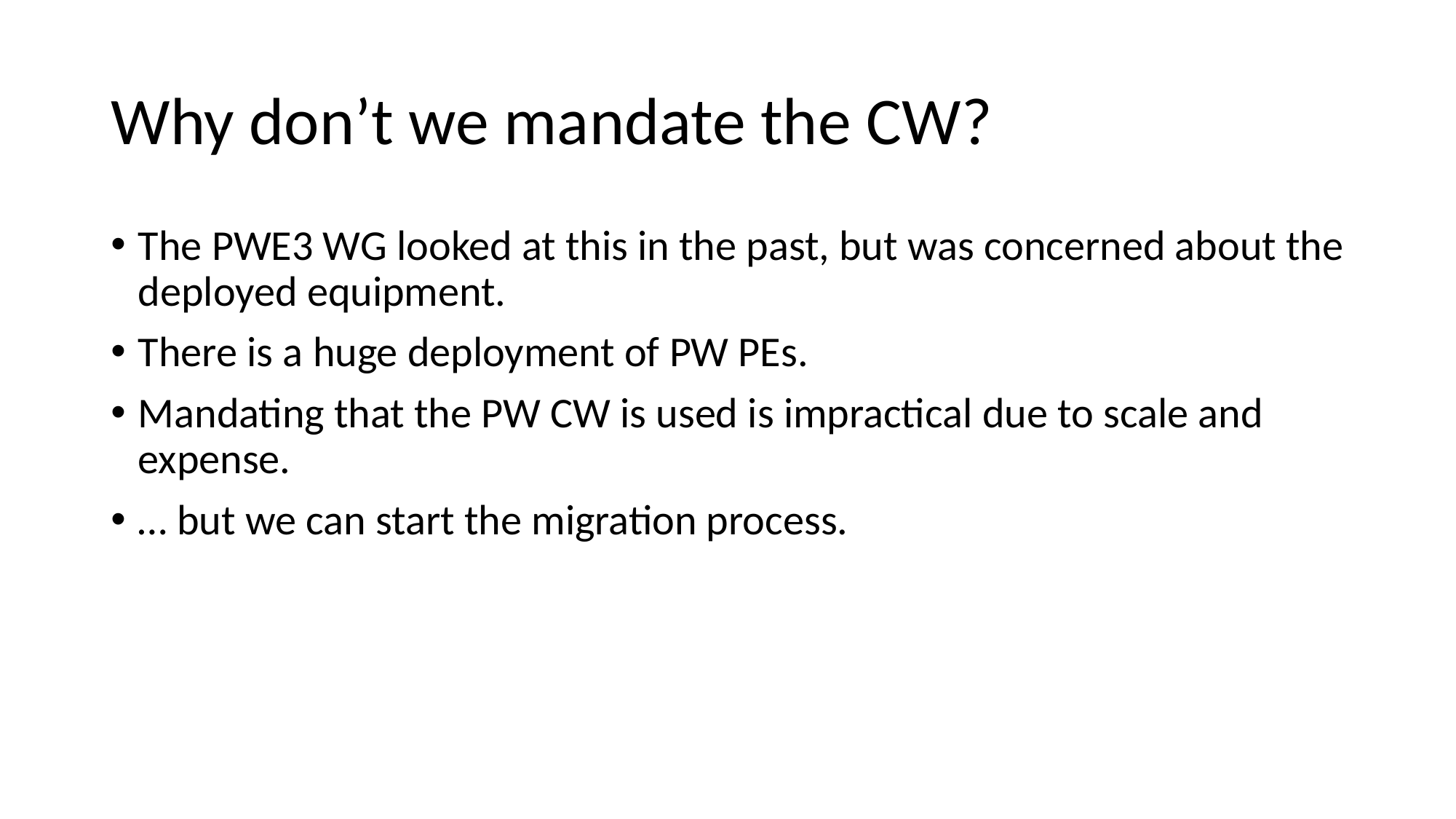

# Why don’t we mandate the CW?
The PWE3 WG looked at this in the past, but was concerned about the deployed equipment.
There is a huge deployment of PW PEs.
Mandating that the PW CW is used is impractical due to scale and expense.
… but we can start the migration process.